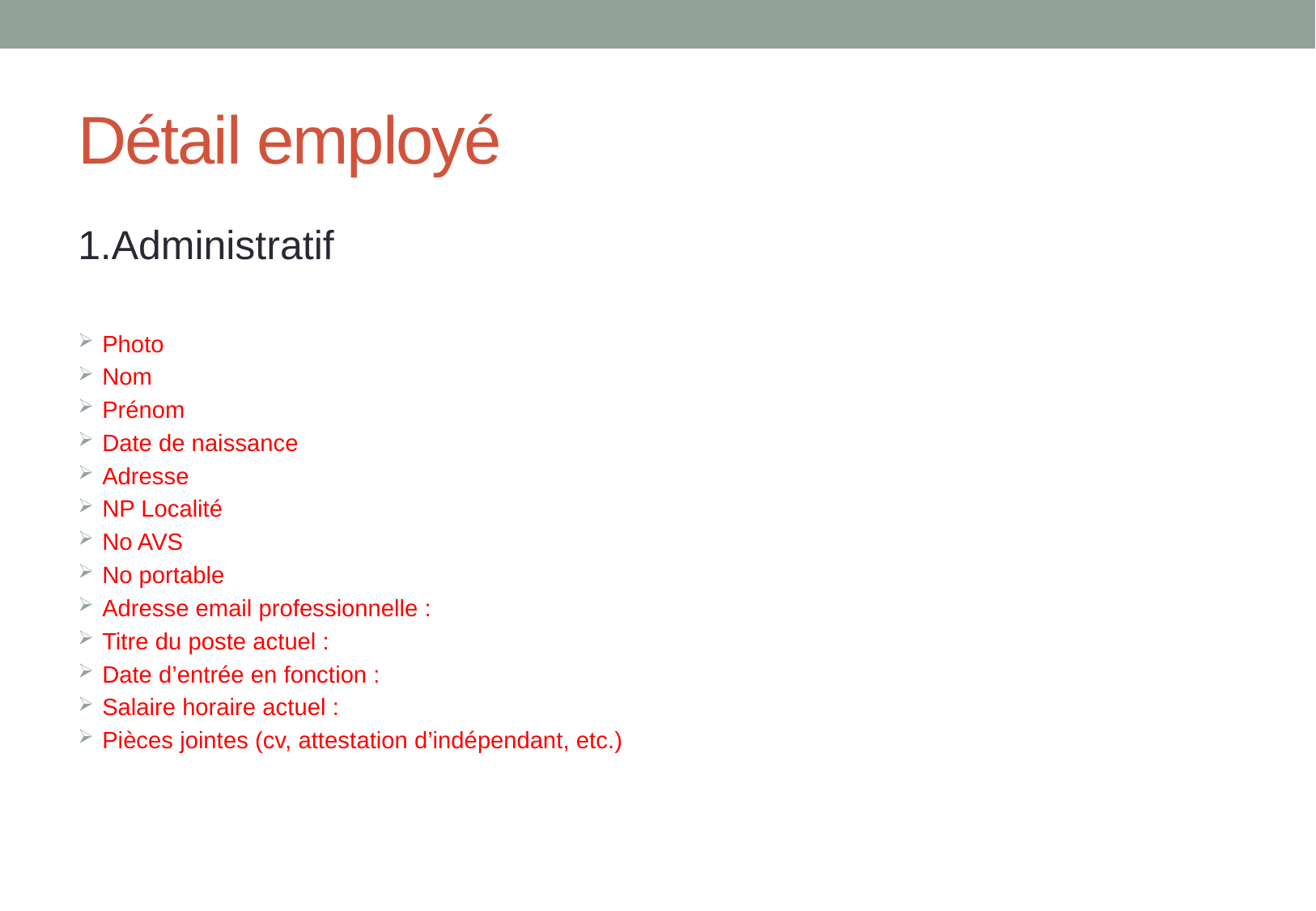

# Détail employé
1.Administratif

Photo
Nom
Prénom
Date de naissance
Adresse
NP Localité
No AVS
No portable
Adresse email professionnelle :
Titre du poste actuel :
Date d’entrée en fonction :
Salaire horaire actuel :
Pièces jointes (cv, attestation d’indépendant, etc.)